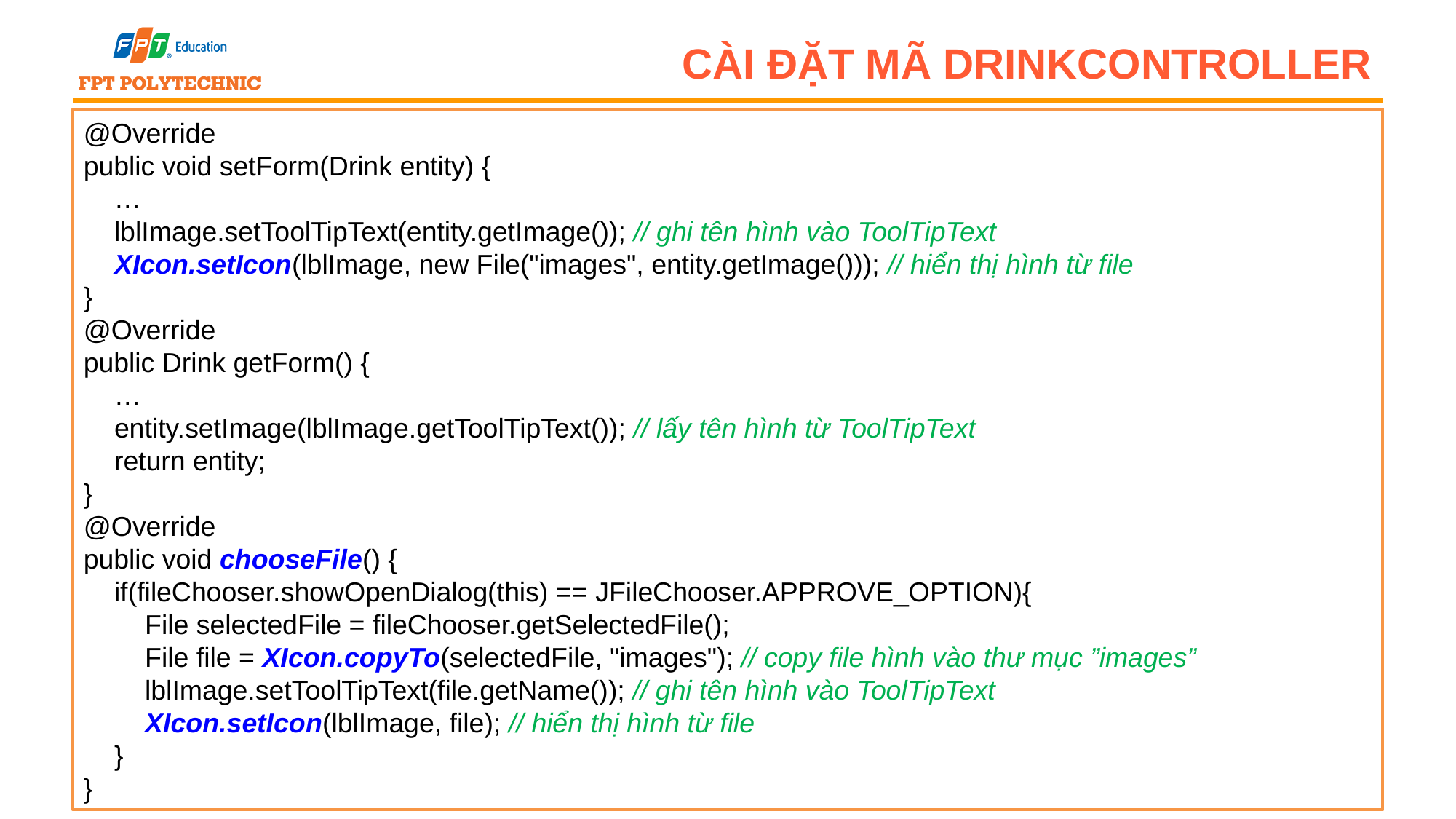

# Cài đặt mã DrinkController
@Override
public void setForm(Drink entity) {
    …
    lblImage.setToolTipText(entity.getImage()); // ghi tên hình vào ToolTipText
    XIcon.setIcon(lblImage, new File("images", entity.getImage())); // hiển thị hình từ file
}
@Override
public Drink getForm() {
    …
    entity.setImage(lblImage.getToolTipText()); // lấy tên hình từ ToolTipText
    return entity;
}
@Override
public void chooseFile() {
    if(fileChooser.showOpenDialog(this) == JFileChooser.APPROVE_OPTION){
        File selectedFile = fileChooser.getSelectedFile();
        File file = XIcon.copyTo(selectedFile, "images"); // copy file hình vào thư mục ”images”
        lblImage.setToolTipText(file.getName()); // ghi tên hình vào ToolTipText
        XIcon.setIcon(lblImage, file); // hiển thị hình từ file
    }
}